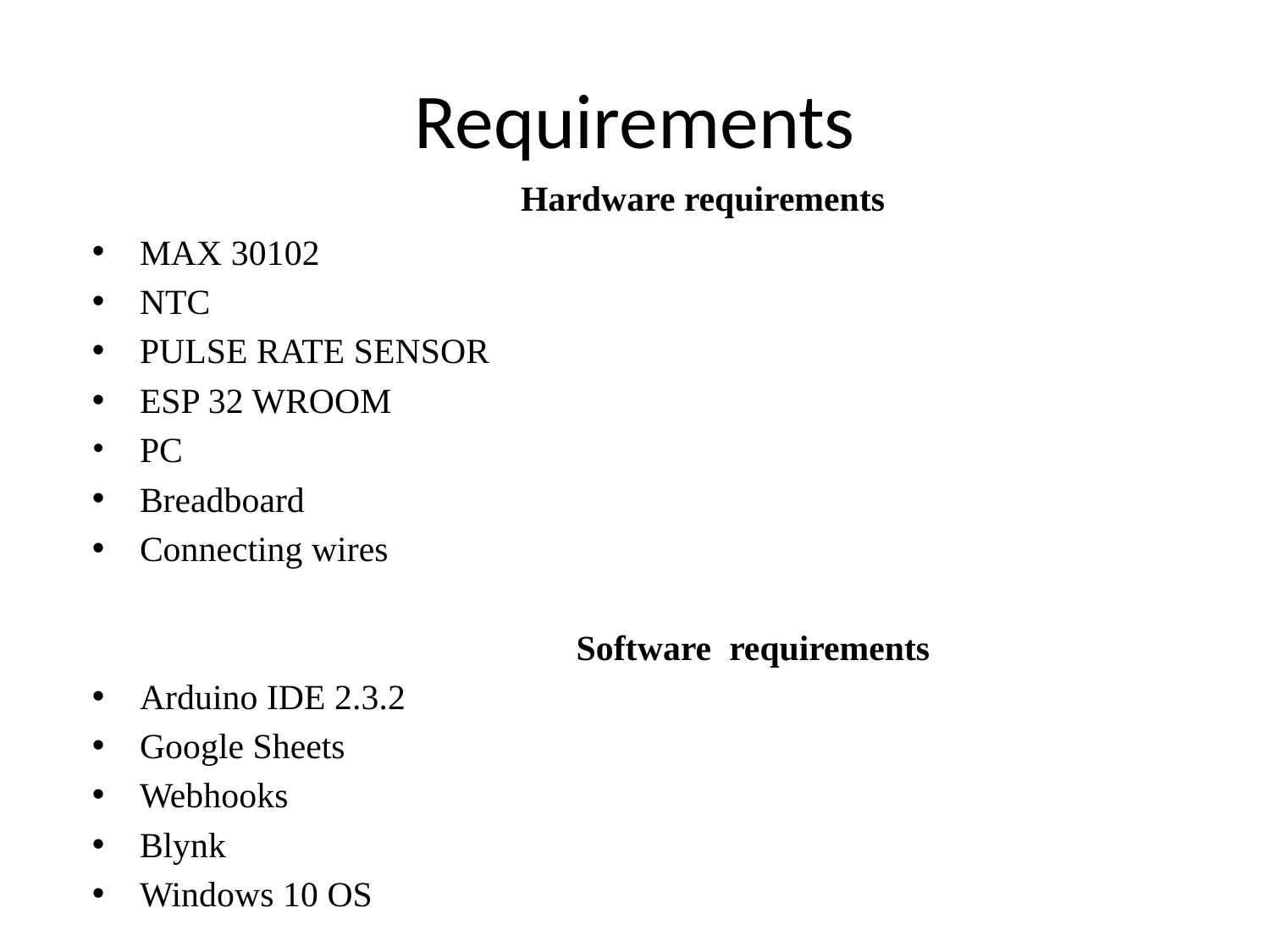

# Requirements
			   	Hardware requirements
MAX 30102
NTC
PULSE RATE SENSOR
ESP 32 WROOM
PC
Breadboard
Connecting wires

  			     	Software  requirements
Arduino IDE 2.3.2
Google Sheets
Webhooks
Blynk
Windows 10 OS